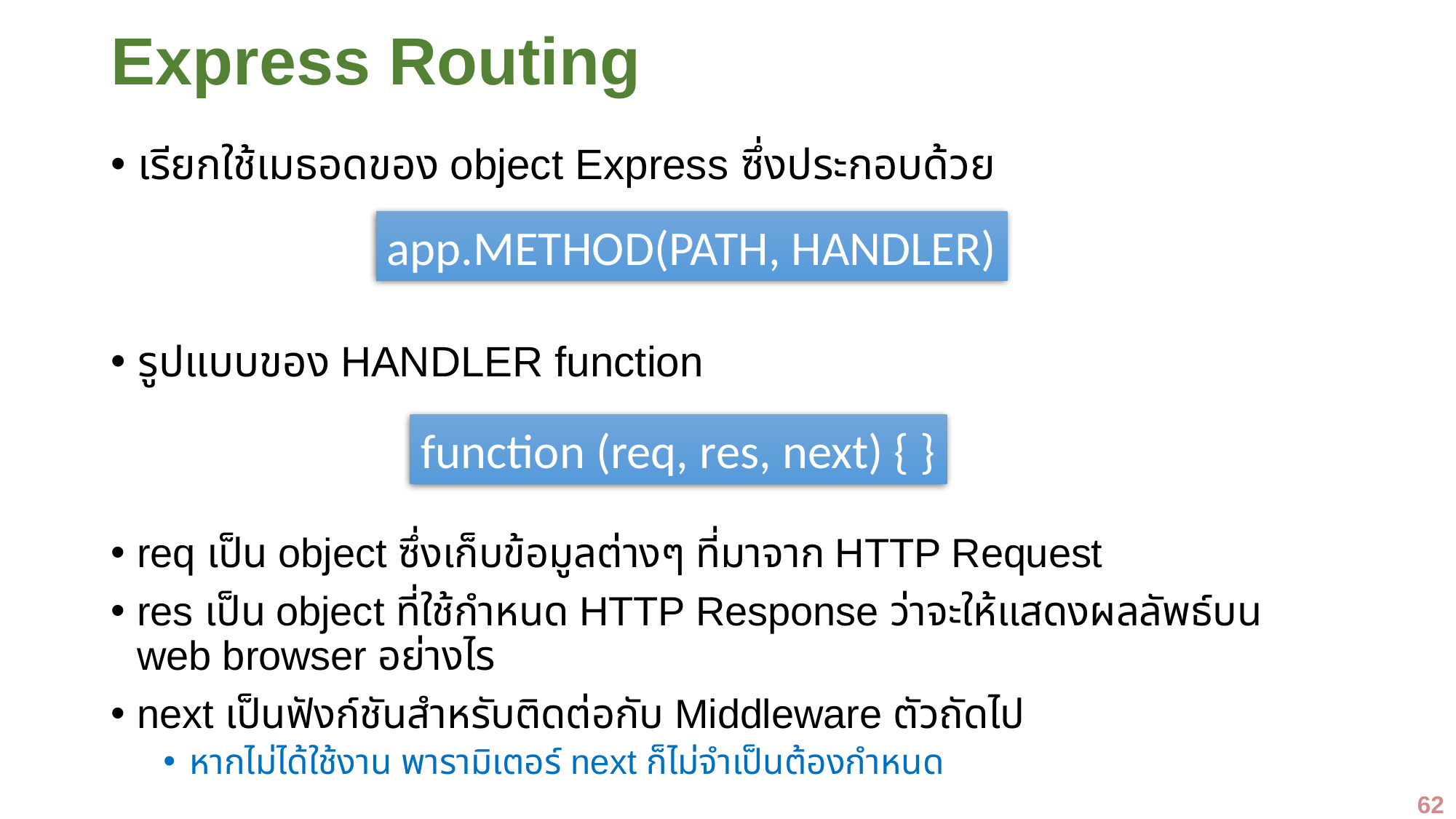

# Express Routing
เรียกใช้เมธอดของ object Express ซึ่งประกอบด้วย

app.METHOD(PATH, HANDLER)
รูปแบบของ HANDLER function

function (req, res, next) { }
req เป็น object ซึ่งเก็บข้อมูลต่างๆ ที่มาจาก HTTP Request
res เป็น object ที่ใช้กำหนด HTTP Response ว่าจะให้แสดงผลลัพธ์บน web browser อย่างไร
next เป็นฟังก์ชันสำหรับติดต่อกับ Middleware ตัวถัดไป
หากไม่ได้ใช้งาน พารามิเตอร์ next ก็ไม่จำเป็นต้องกำหนด

62